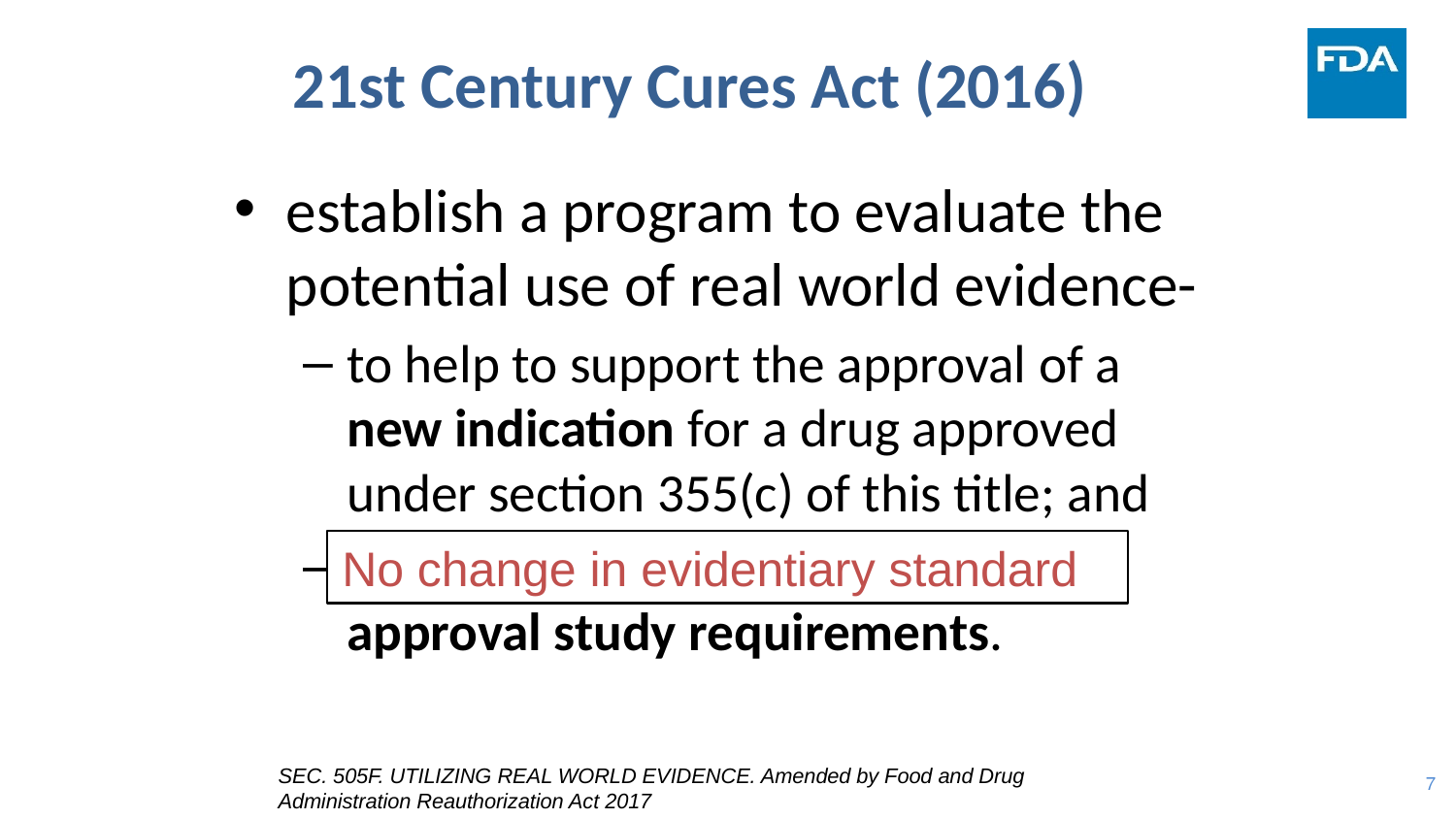

# 21st Century Cures Act (2016)
establish a program to evaluate the potential use of real world evidence-
to help to support the approval of a new indication for a drug approved under section 355(c) of this title; and
to help to support or satisfy post-approval study requirements.
No change in evidentiary standard
SEC. 505F. UTILIZING REAL WORLD EVIDENCE. Amended by Food and Drug Administration Reauthorization Act 2017